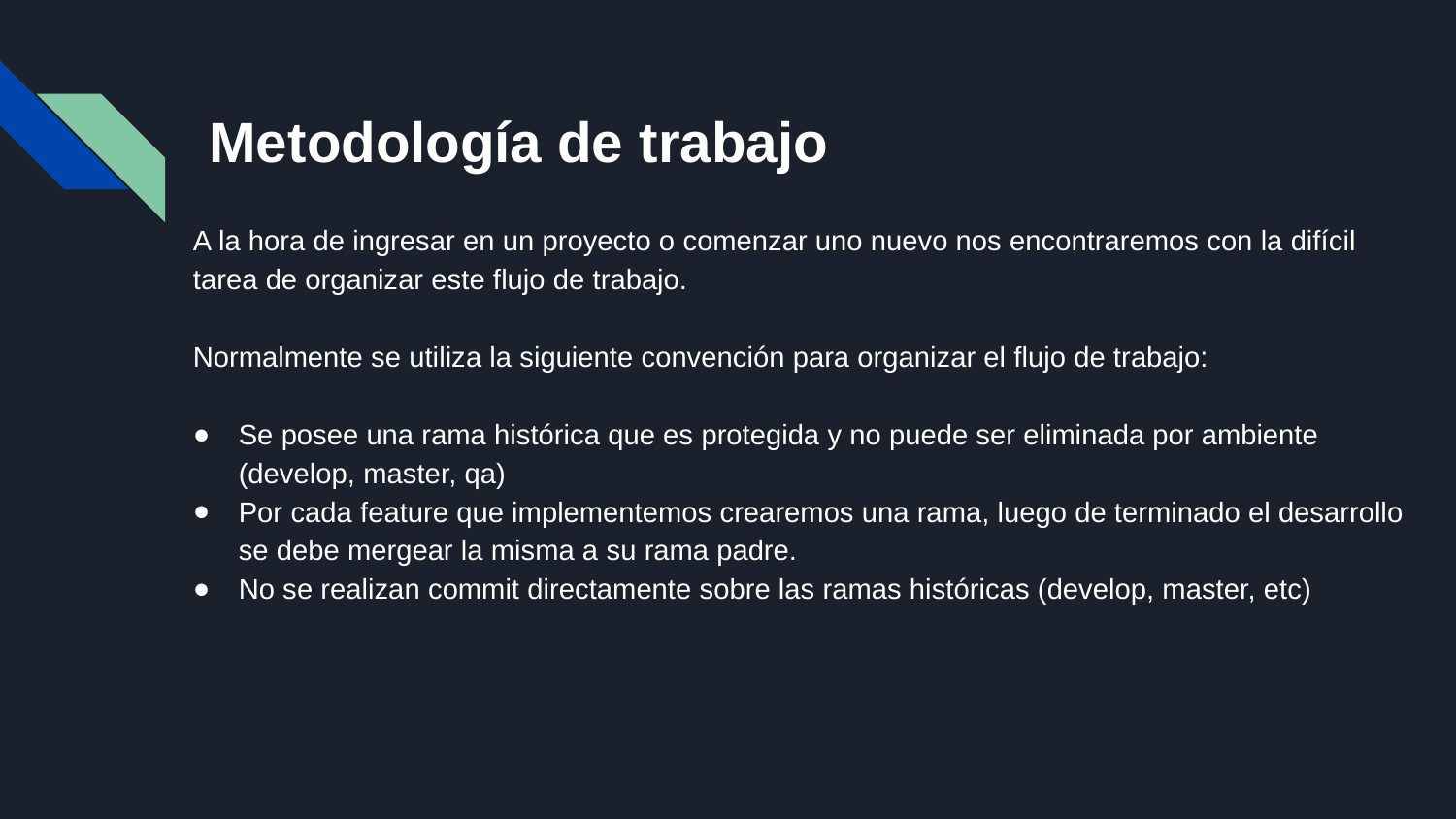

Metodología de trabajo
A la hora de ingresar en un proyecto o comenzar uno nuevo nos encontraremos con la difícil tarea de organizar este flujo de trabajo.
Normalmente se utiliza la siguiente convención para organizar el flujo de trabajo:

Se posee una rama histórica que es protegida y no puede ser eliminada por ambiente (develop, master, qa)
Por cada feature que implementemos crearemos una rama, luego de terminado el desarrollo se debe mergear la misma a su rama padre.
No se realizan commit directamente sobre las ramas históricas (develop, master, etc)